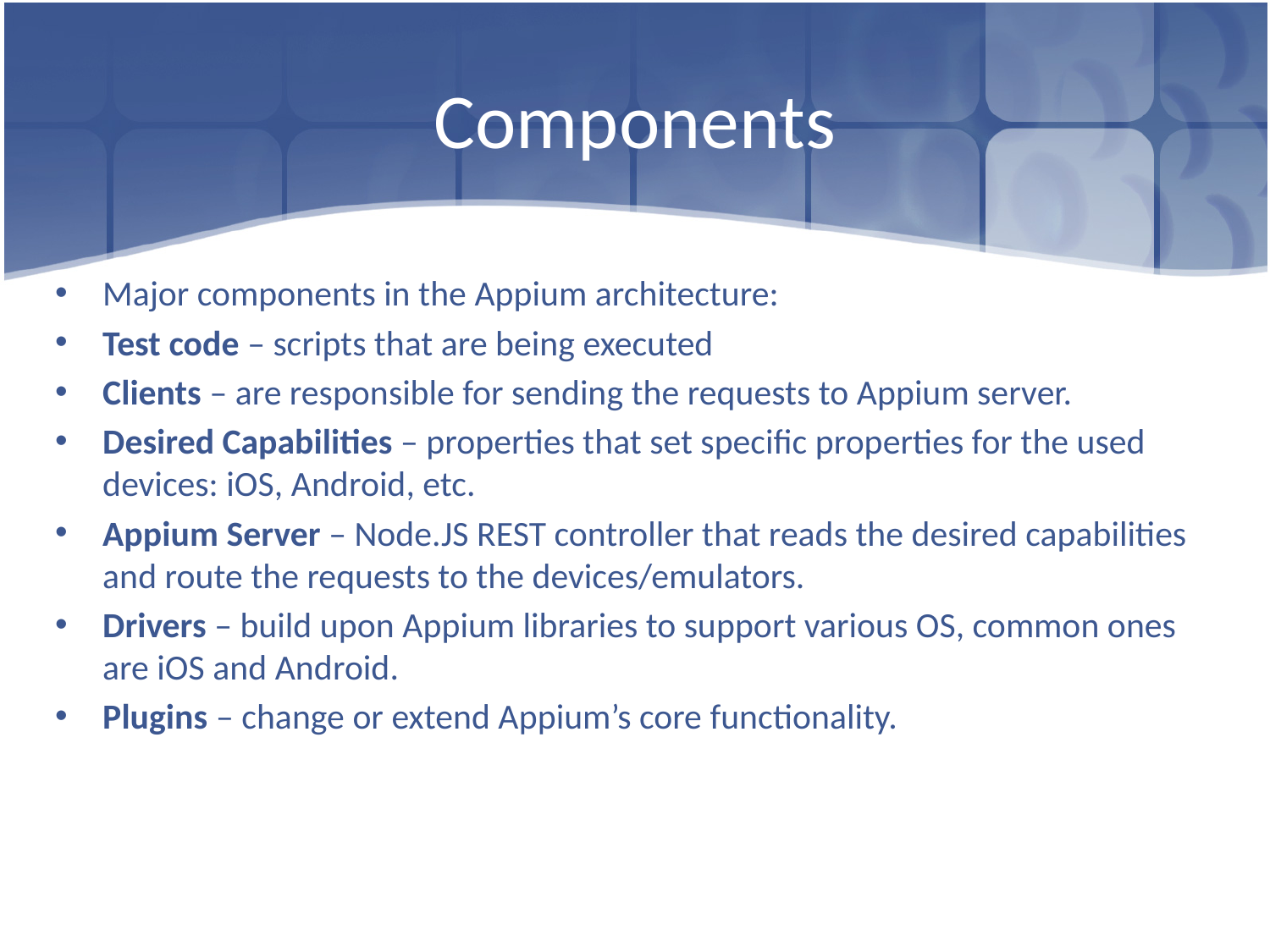

# Components
Major components in the Appium architecture:
Test code – scripts that are being executed
Clients – are responsible for sending the requests to Appium server.
Desired Capabilities – properties that set specific properties for the used devices: iOS, Android, etc.
Appium Server – Node.JS REST controller that reads the desired capabilities and route the requests to the devices/emulators.
Drivers – build upon Appium libraries to support various OS, common ones are iOS and Android.
Plugins – change or extend Appium’s core functionality.